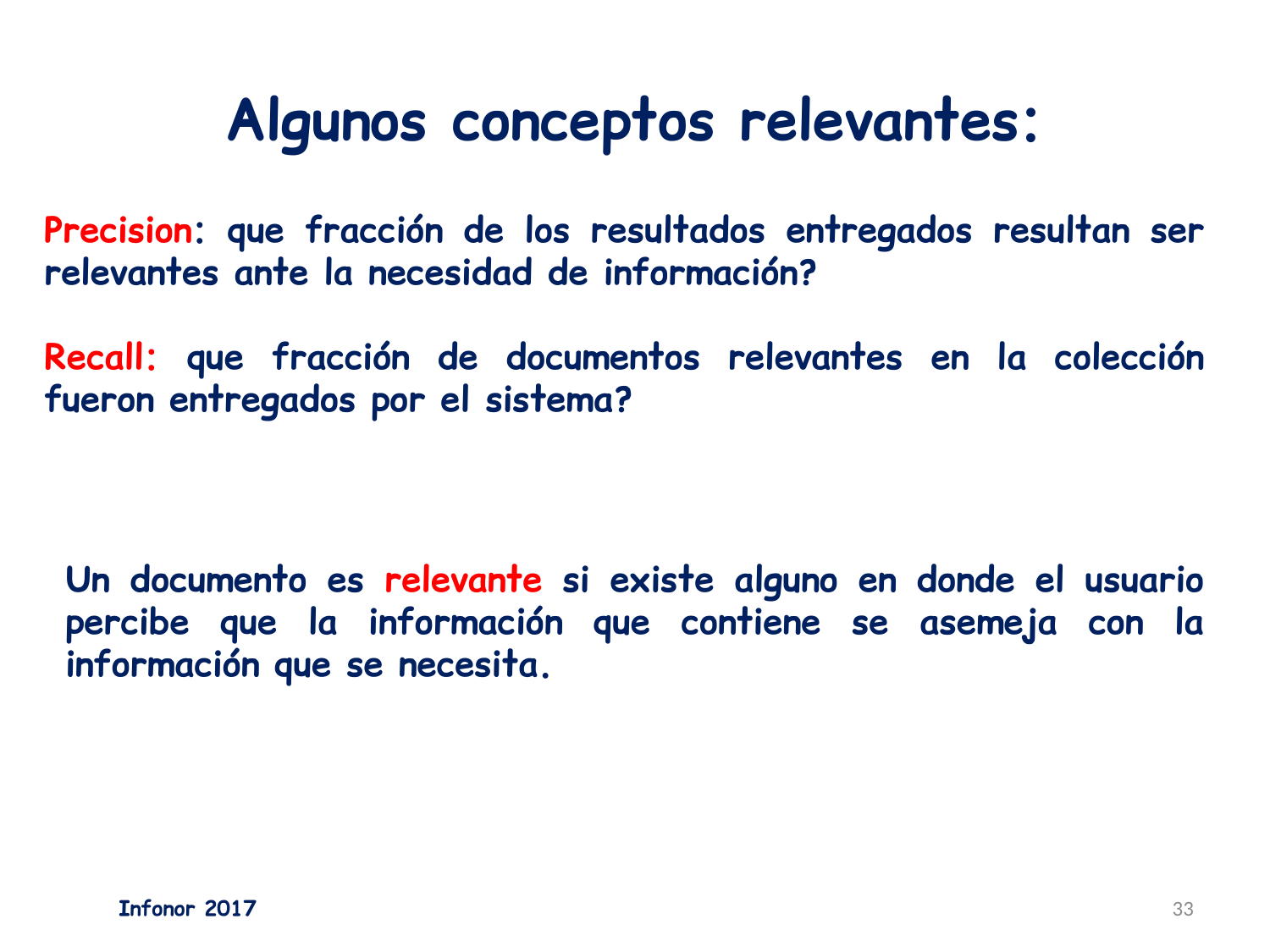

# Algunos conceptos relevantes:
Precision: que fracción de los resultados entregados resultan ser relevantes ante la necesidad de información?

Recall: que fracción de documentos relevantes en la colección fueron entregados por el sistema?
Un documento es relevante si existe alguno en donde el usuario percibe que la información que contiene se asemeja con la información que se necesita.
Infonor 2017
33